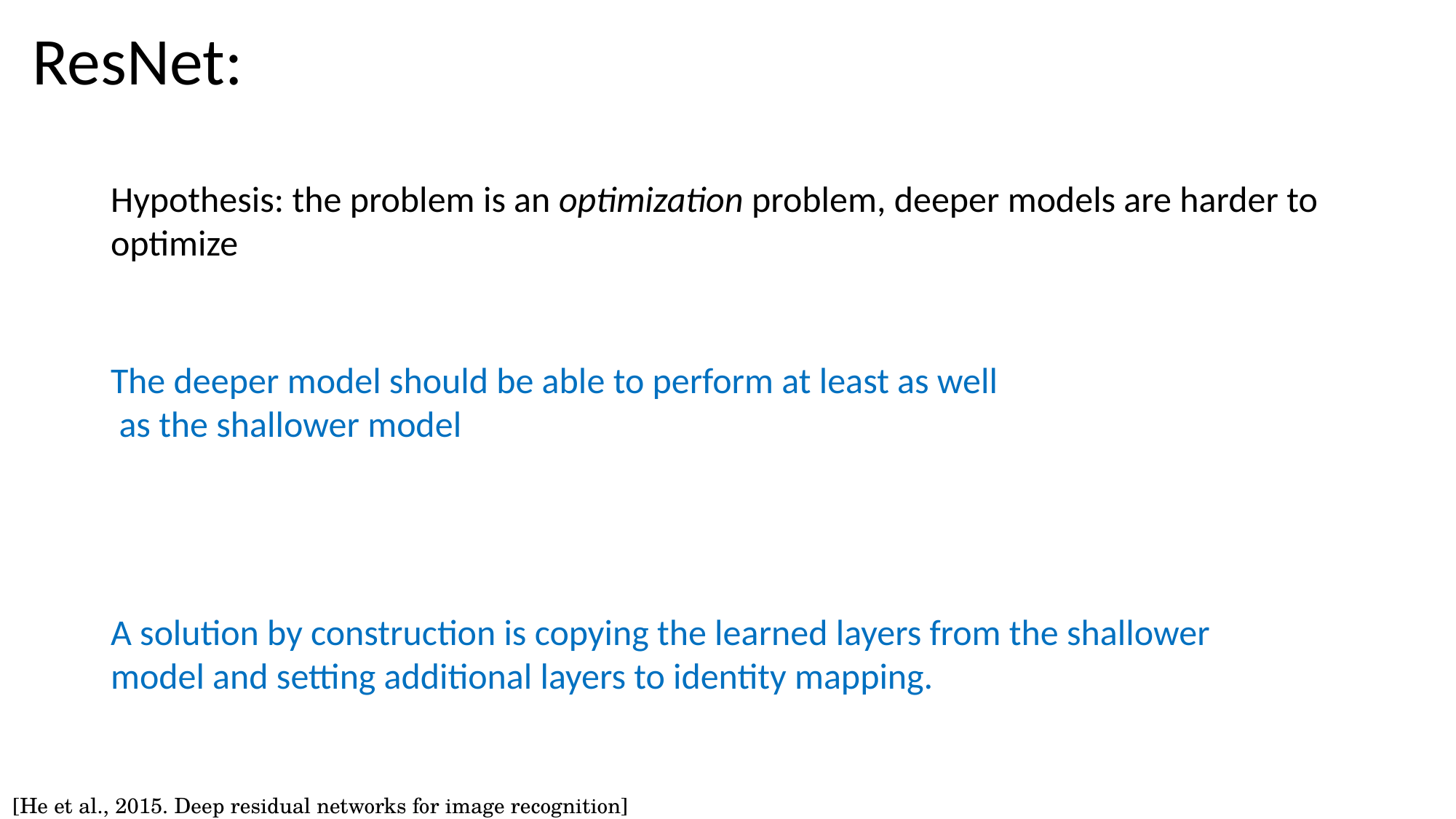

ResNet:
Hypothesis: the problem is an optimization problem, deeper models are harder to
optimize
The deeper model should be able to perform at least as well
 as the shallower model
A solution by construction is copying the learned layers from the shallower
model and setting additional layers to identity mapping.
[He et al., 2015. Deep residual networks for image recognition]